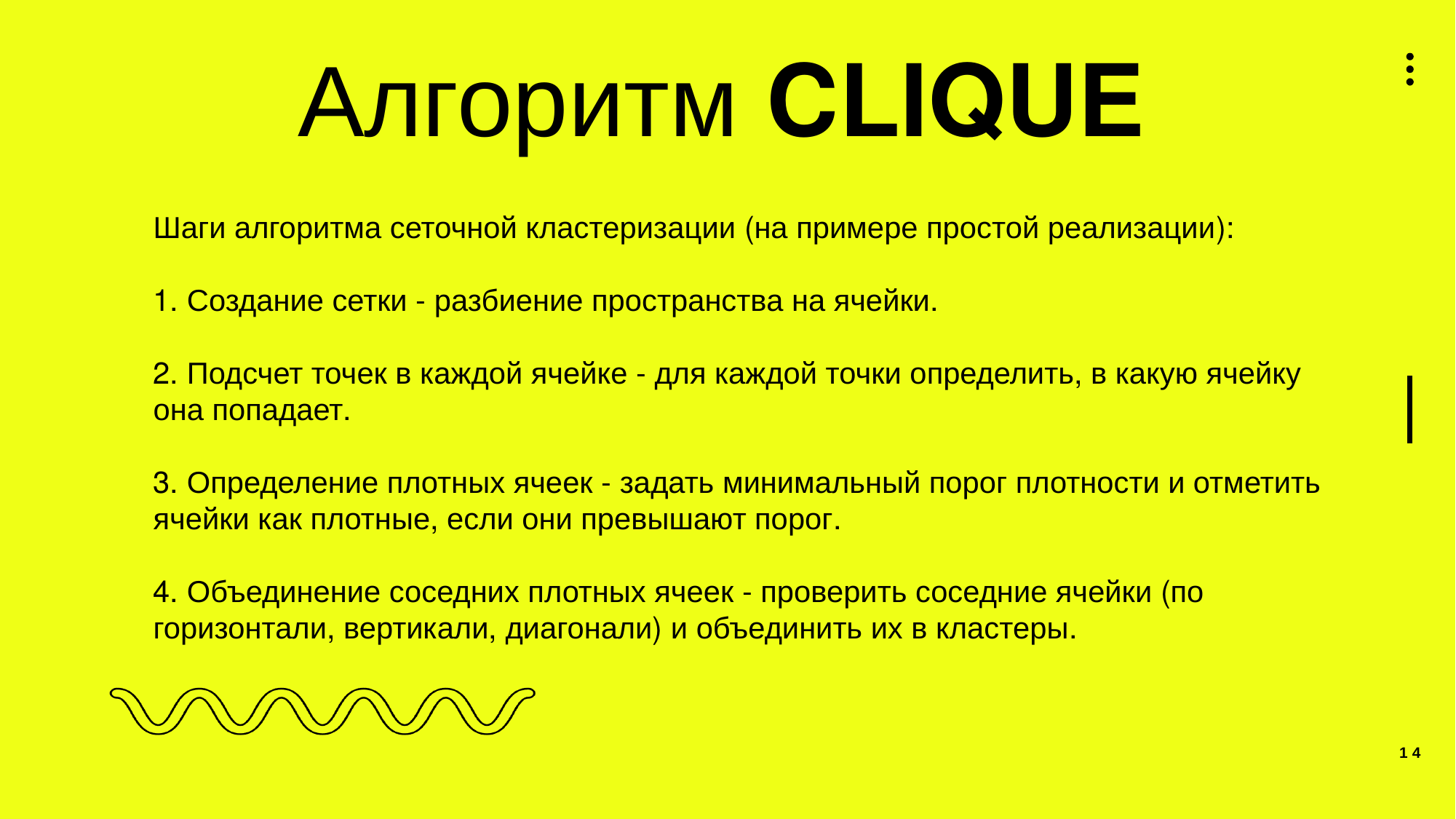

Алгоритм CLIQUE
Шаги алгоритма сеточной кластеризации (на примере простой реализации):
1. Создание сетки - разбиение пространства на ячейки.
2. Подсчет точек в каждой ячейке - для каждой точки определить, в какую ячейку она попадает.
3. Определение плотных ячеек - задать минимальный порог плотности и отметить ячейки как плотные, если они превышают порог.

4. Объединение соседних плотных ячеек - проверить соседние ячейки (по горизонтали, вертикали, диагонали) и объединить их в кластеры.
14